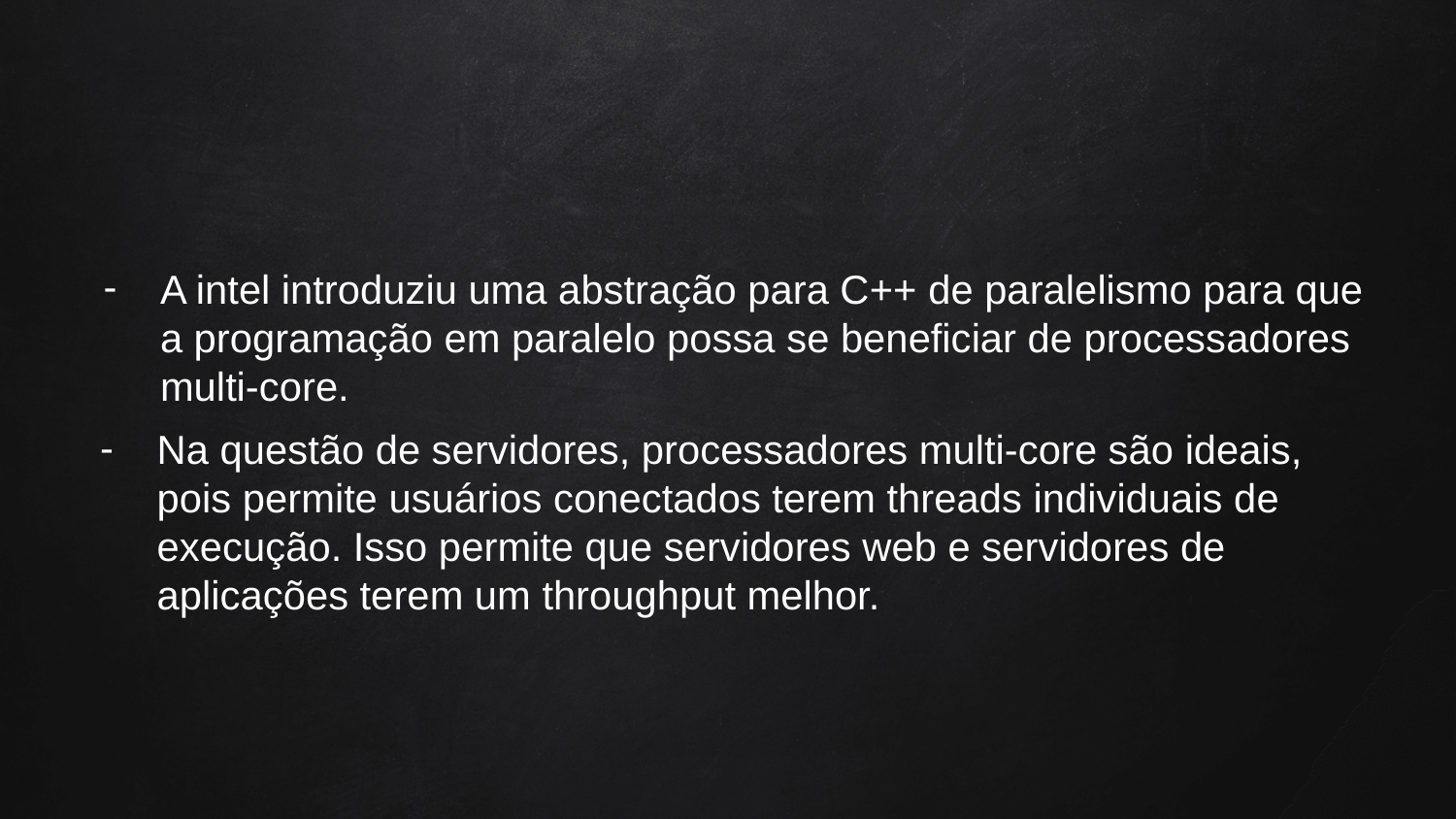

#
A intel introduziu uma abstração para C++ de paralelismo para que a programação em paralelo possa se beneficiar de processadores multi-core.
Na questão de servidores, processadores multi-core são ideais, pois permite usuários conectados terem threads individuais de execução. Isso permite que servidores web e servidores de aplicações terem um throughput melhor.